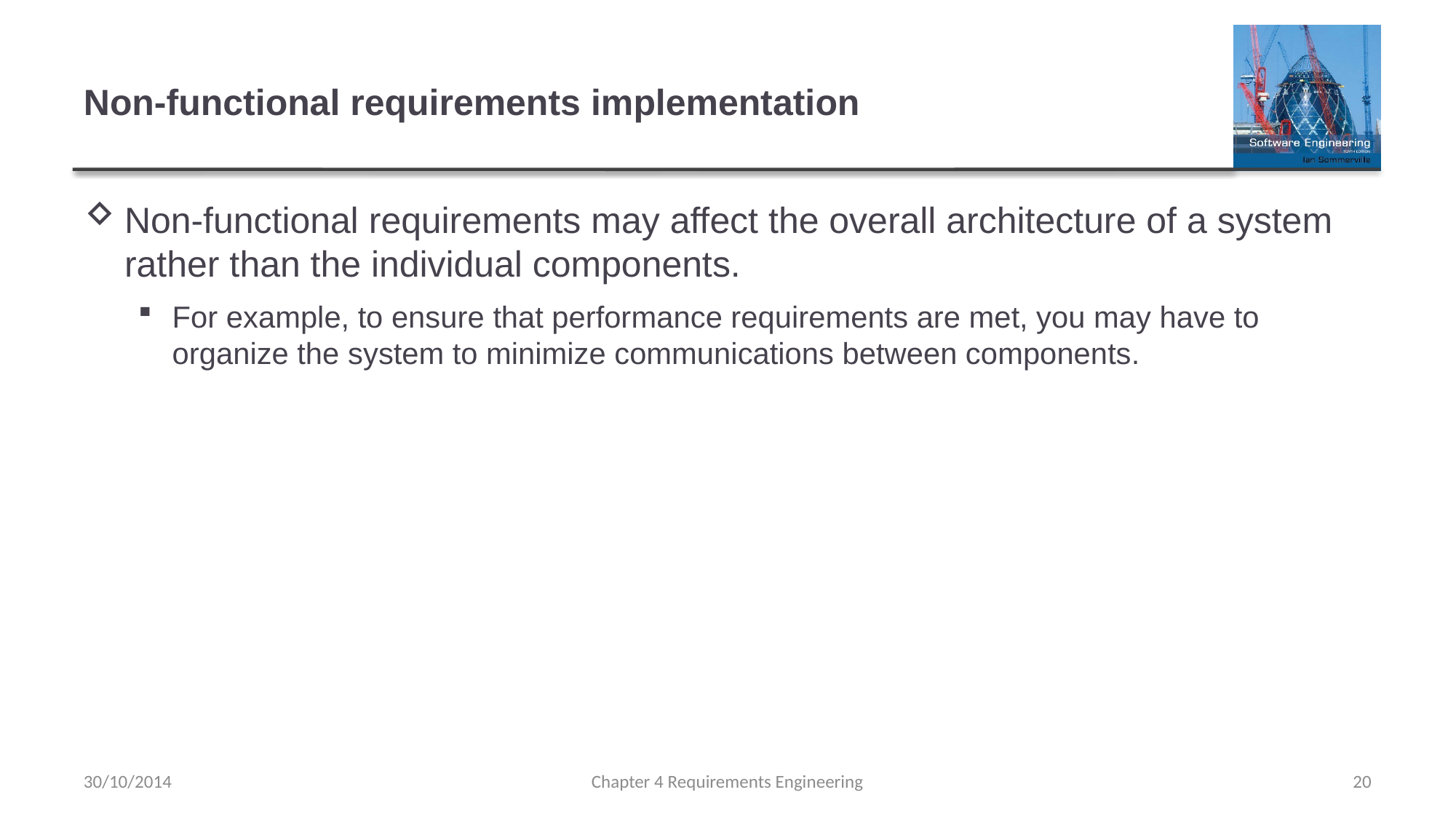

# Non-functional requirements implementation
Non-functional requirements may affect the overall architecture of a system rather than the individual components.
For example, to ensure that performance requirements are met, you may have to organize the system to minimize communications between components.
30/10/2014
Chapter 4 Requirements Engineering
20